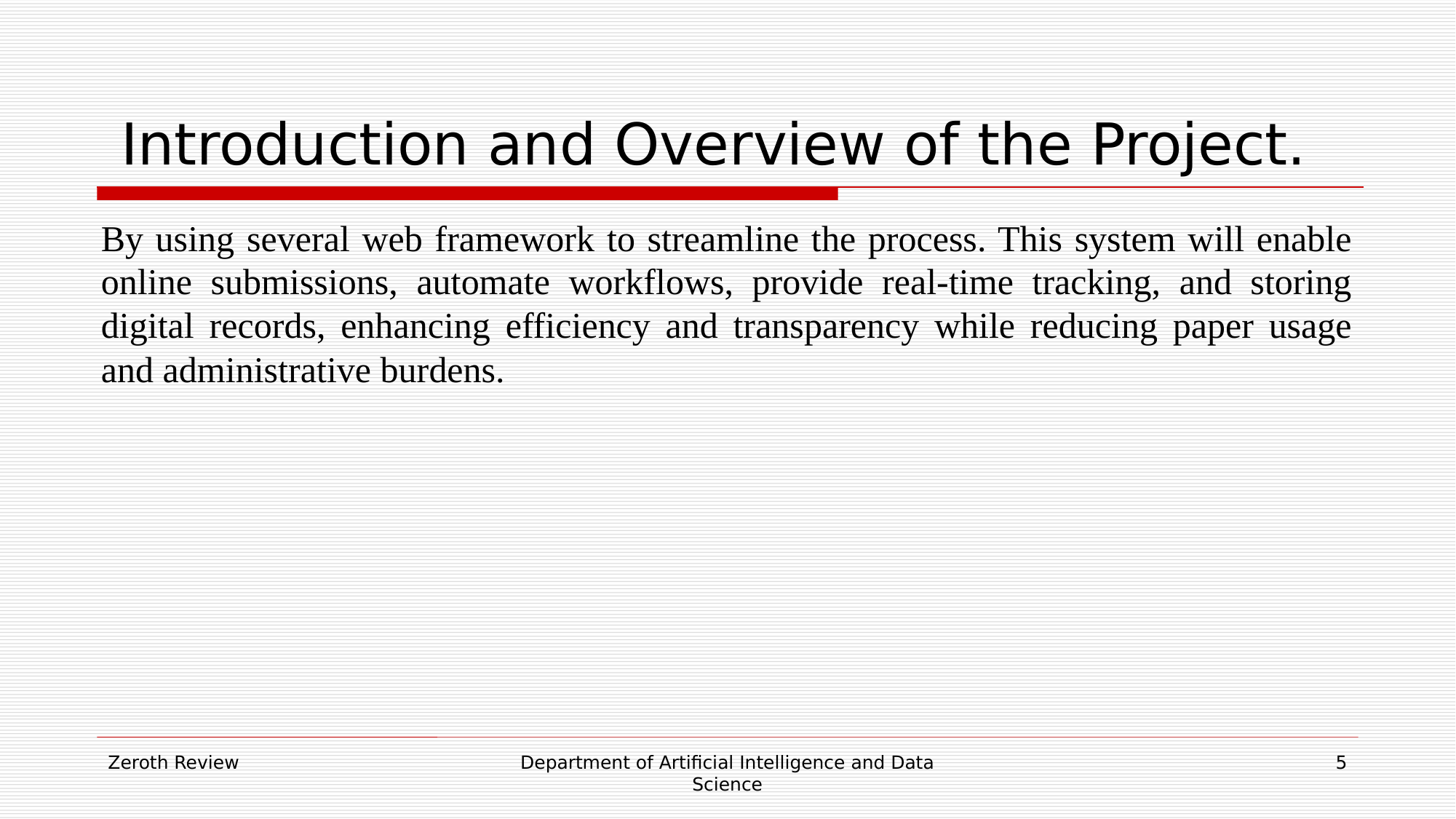

# Introduction and Overview of the Project.
By using several web framework to streamline the process. This system will enable online submissions, automate workflows, provide real-time tracking, and storing digital records, enhancing efficiency and transparency while reducing paper usage and administrative burdens.
Zeroth Review
Department of Artificial Intelligence and Data Science
5